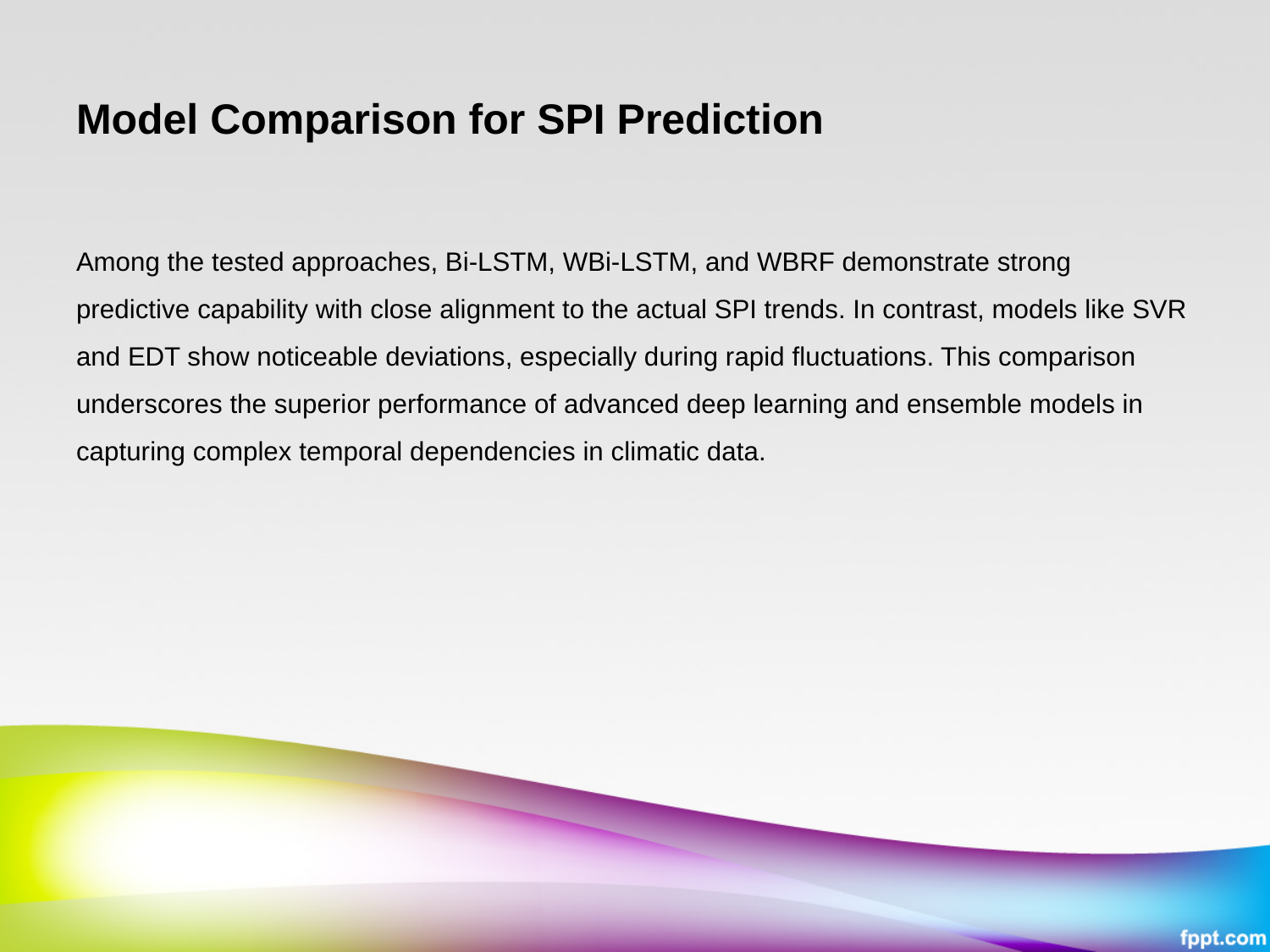

# Model Comparison for SPI Prediction
Among the tested approaches, Bi-LSTM, WBi-LSTM, and WBRF demonstrate strong predictive capability with close alignment to the actual SPI trends. In contrast, models like SVR and EDT show noticeable deviations, especially during rapid fluctuations. This comparison underscores the superior performance of advanced deep learning and ensemble models in capturing complex temporal dependencies in climatic data.